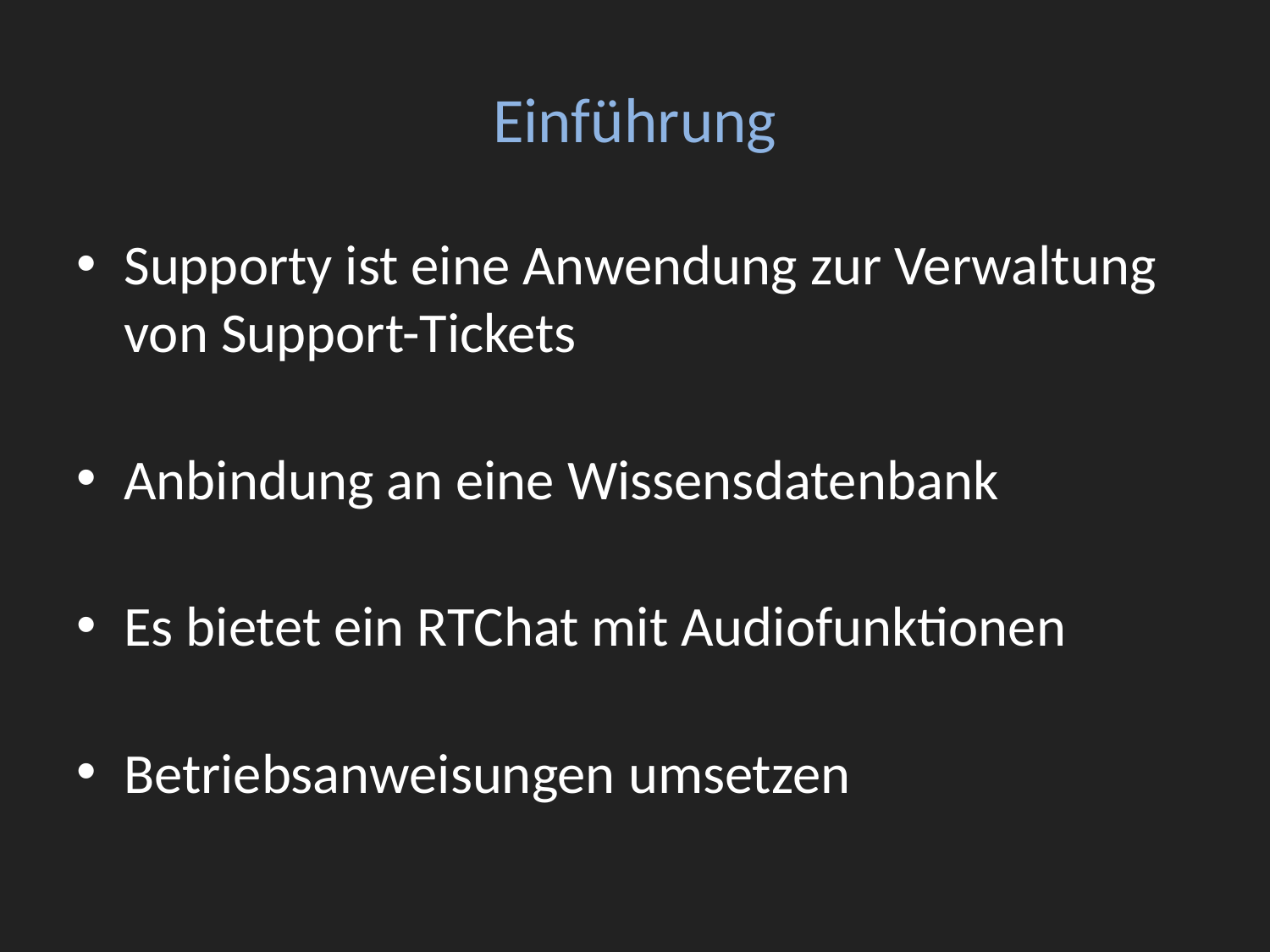

# Einführung
Supporty ist eine Anwendung zur Verwaltung von Support-Tickets
Anbindung an eine Wissensdatenbank
Es bietet ein RTChat mit Audiofunktionen
Betriebsanweisungen umsetzen